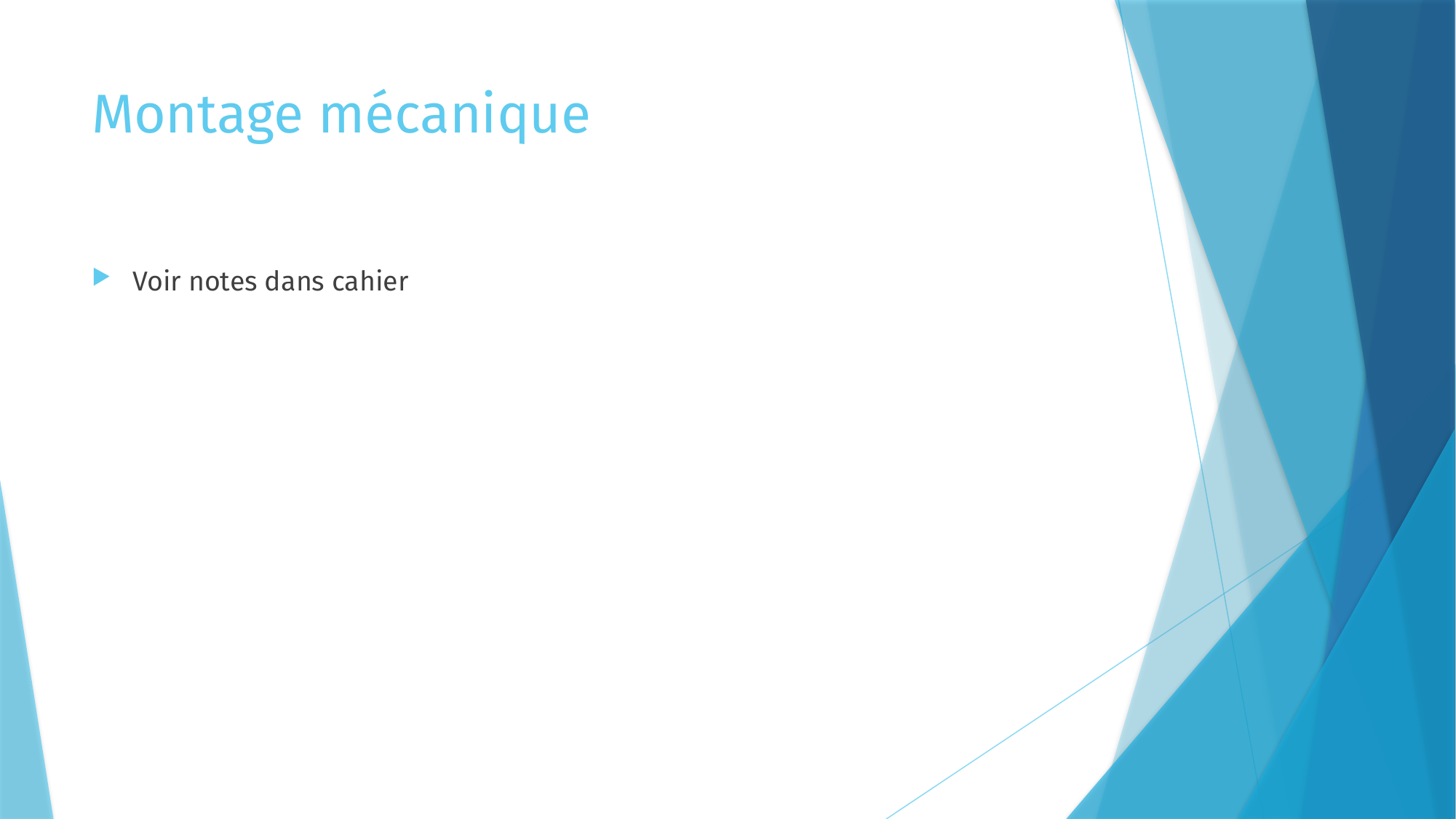

# Montage mécanique
Voir notes dans cahier